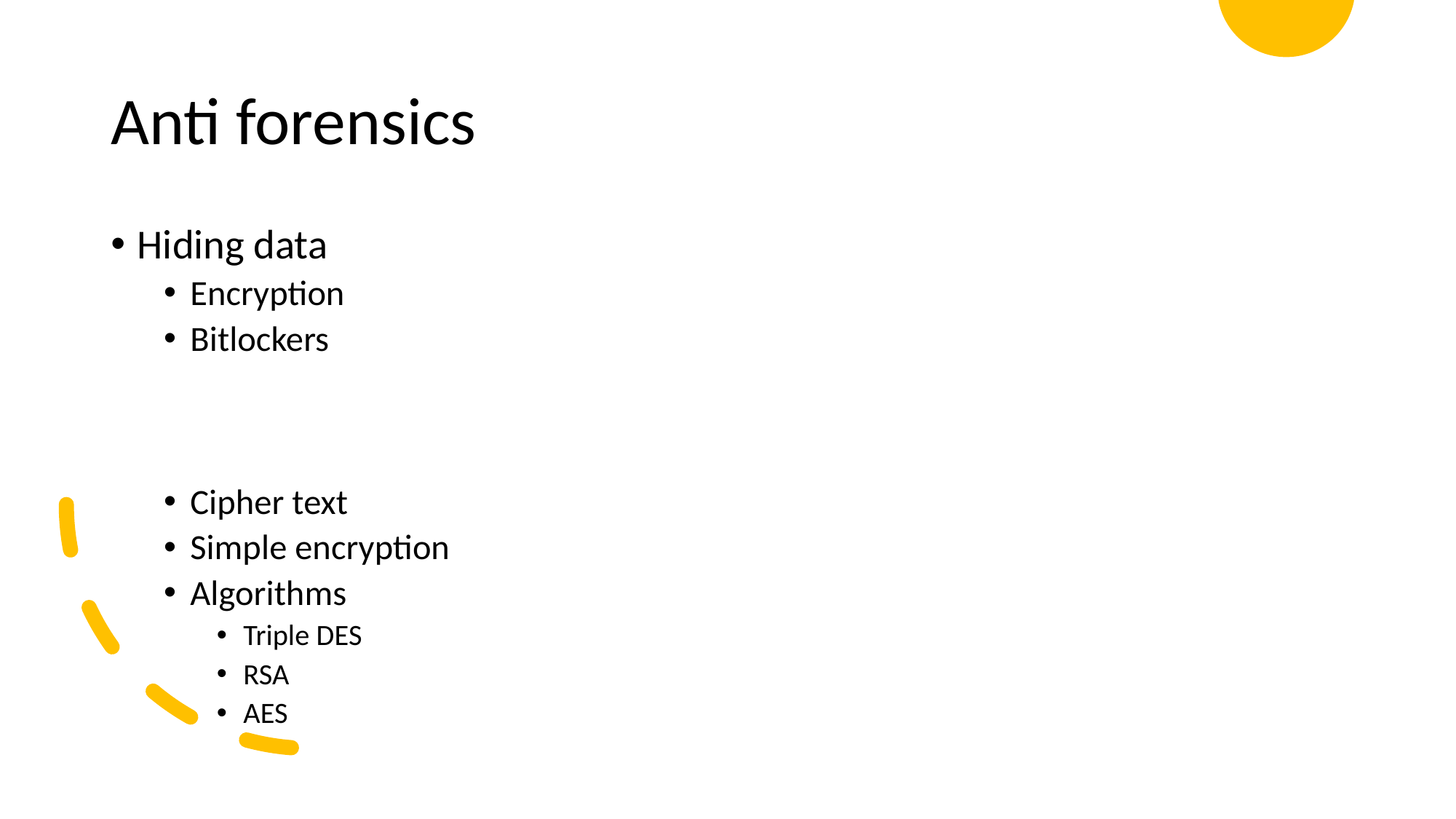

# Anti forensics
Hiding data
Encryption
Bitlockers

Cipher text
Simple encryption
Algorithms
Triple DES
RSA
AES